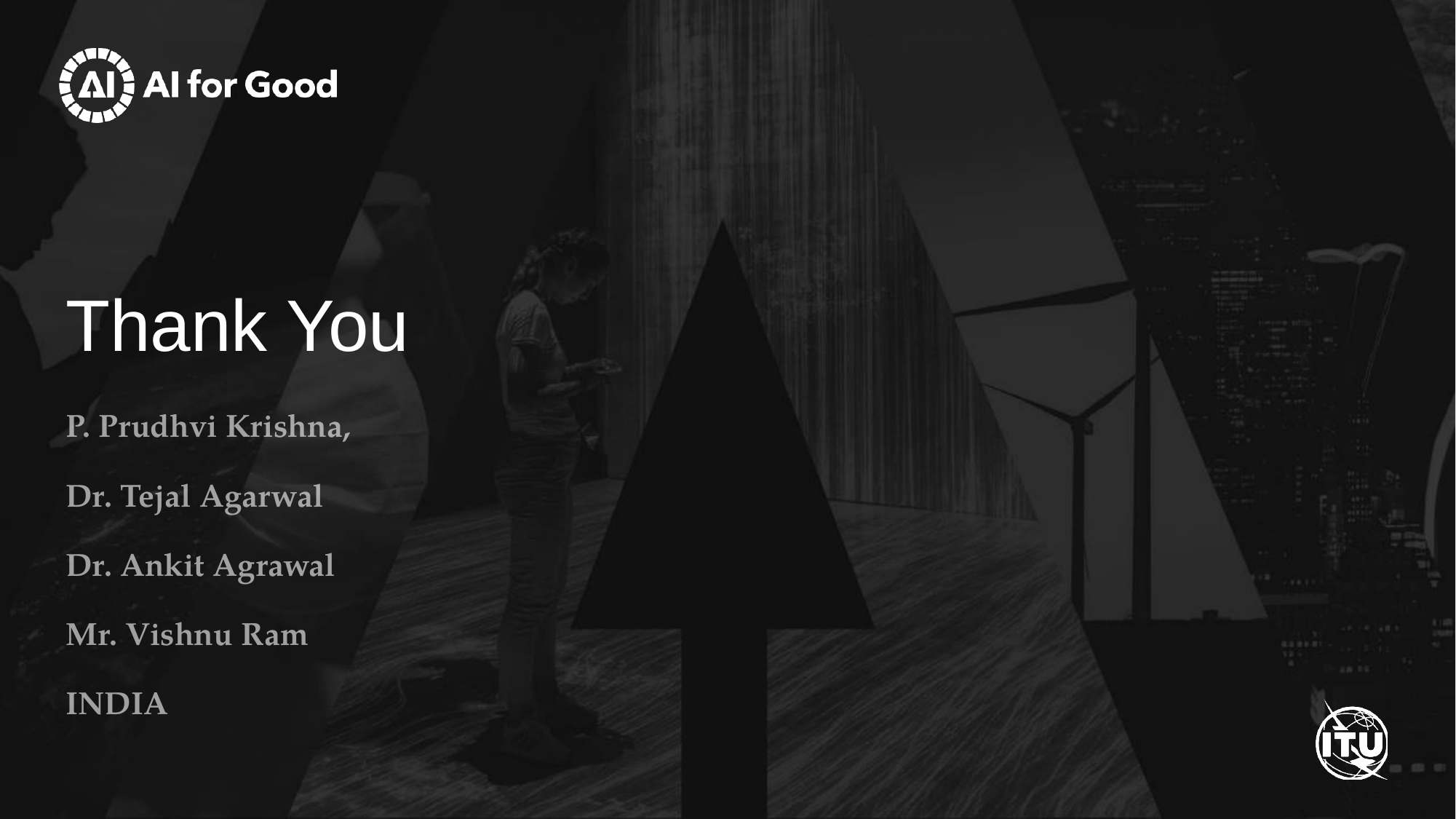

Thank You
P. Prudhvi Krishna,
Dr. Tejal Agarwal
Dr. Ankit Agrawal
Mr. Vishnu Ram
INDIA